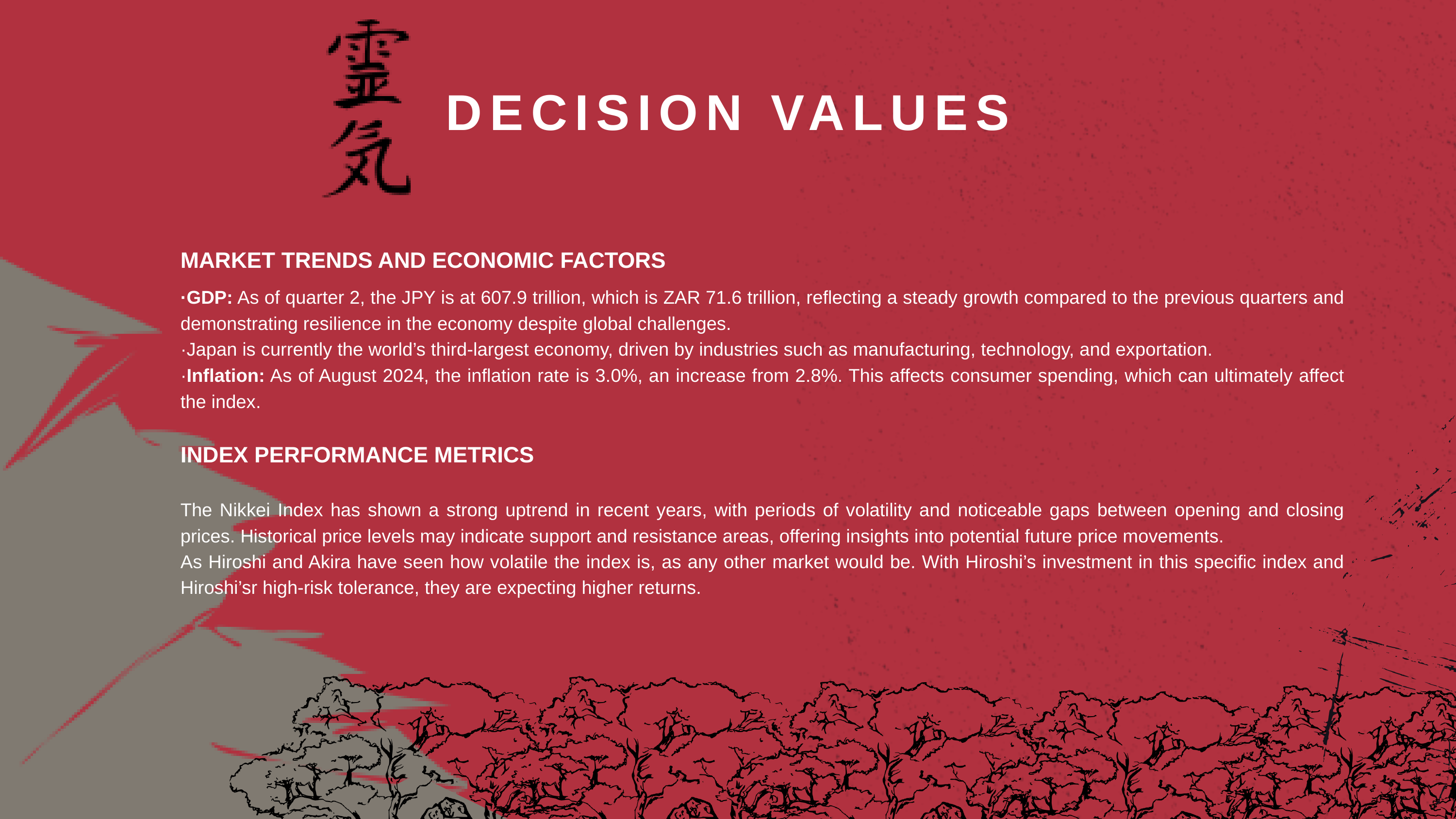

DECISION VALUES

MARKET TRENDS AND ECONOMIC FACTORS
·GDP: As of quarter 2, the JPY is at 607.9 trillion, which is ZAR 71.6 trillion, reflecting a steady growth compared to the previous quarters and demonstrating resilience in the economy despite global challenges.
·Japan is currently the world’s third-largest economy, driven by industries such as manufacturing, technology, and exportation.
·Inflation: As of August 2024, the inflation rate is 3.0%, an increase from 2.8%. This affects consumer spending, which can ultimately affect the index.

INDEX PERFORMANCE METRICS

The Nikkei Index has shown a strong uptrend in recent years, with periods of volatility and noticeable gaps between opening and closing prices. Historical price levels may indicate support and resistance areas, offering insights into potential future price movements.
As Hiroshi and Akira have seen how volatile the index is, as any other market would be. With Hiroshi’s investment in this specific index and Hiroshi’sr high-risk tolerance, they are expecting higher returns.